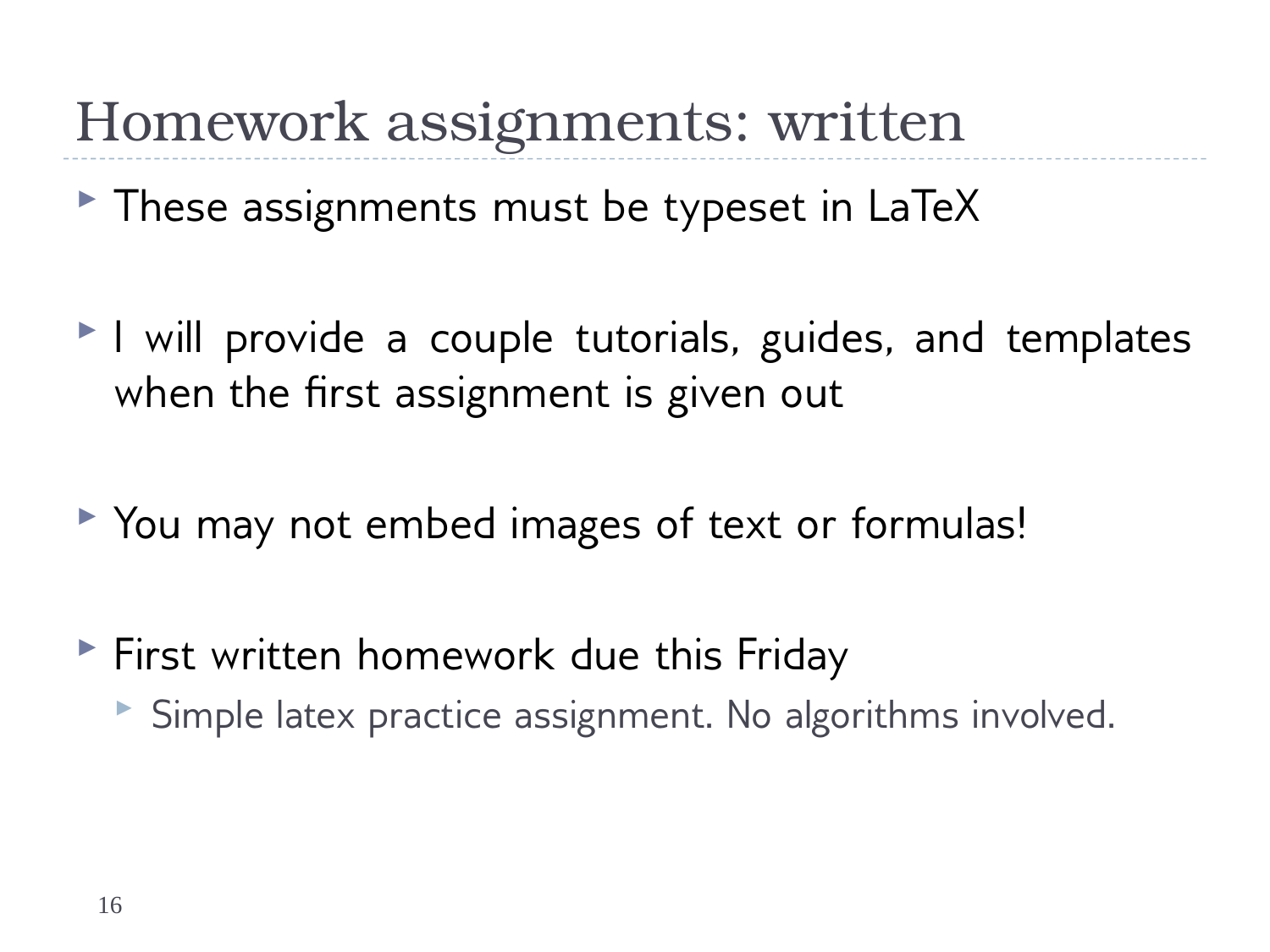

# Homework assignments: written
These assignments must be typeset in LaTeX

I will provide a couple tutorials, guides, and templates when the first assignment is given out

You may not embed images of text or formulas!

First written homework due this Friday
Simple latex practice assignment. No algorithms involved.
16